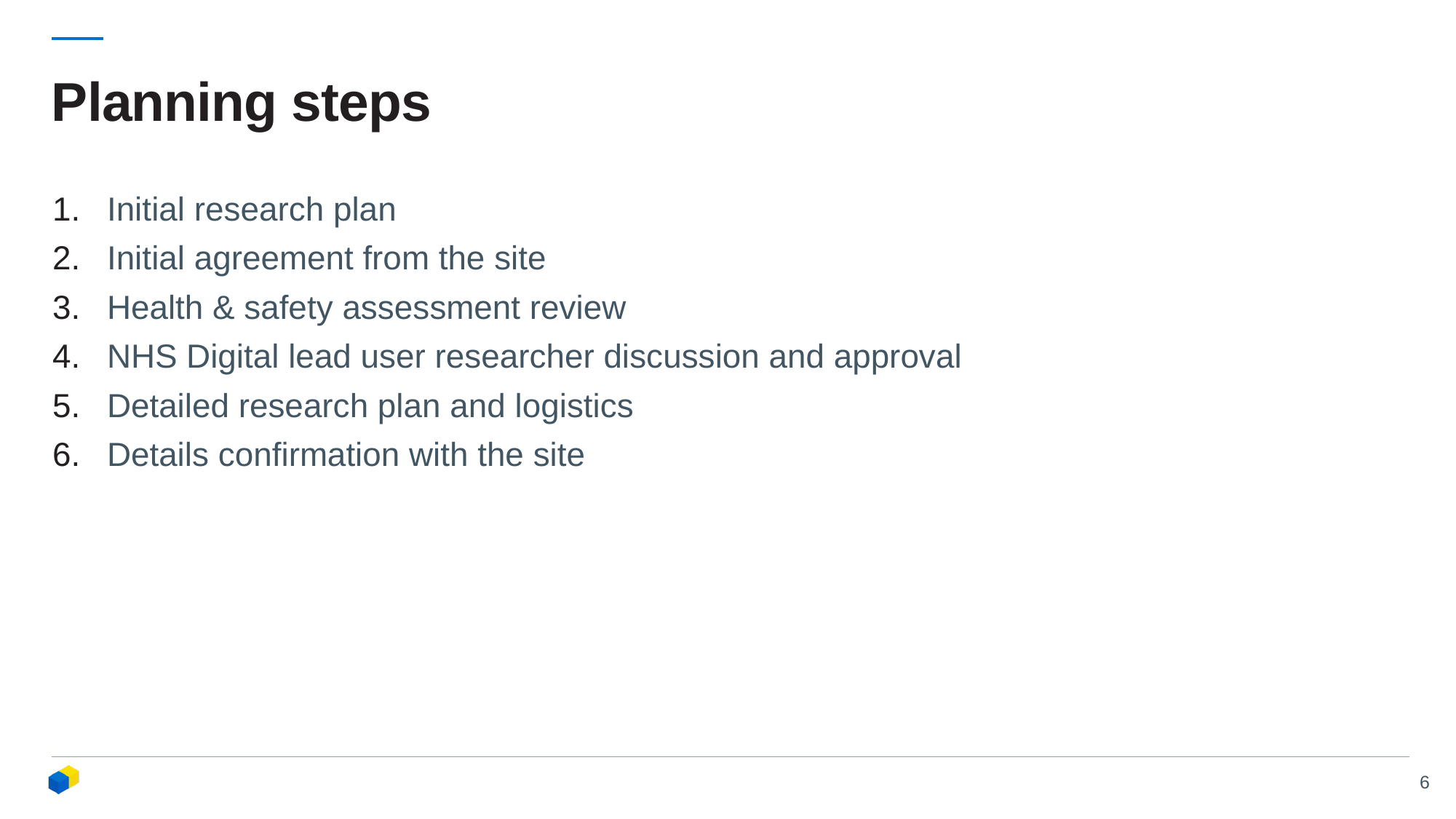

# Planning steps
Initial research plan
Initial agreement from the site
Health & safety assessment review
NHS Digital lead user researcher discussion and approval
Detailed research plan and logistics
Details confirmation with the site